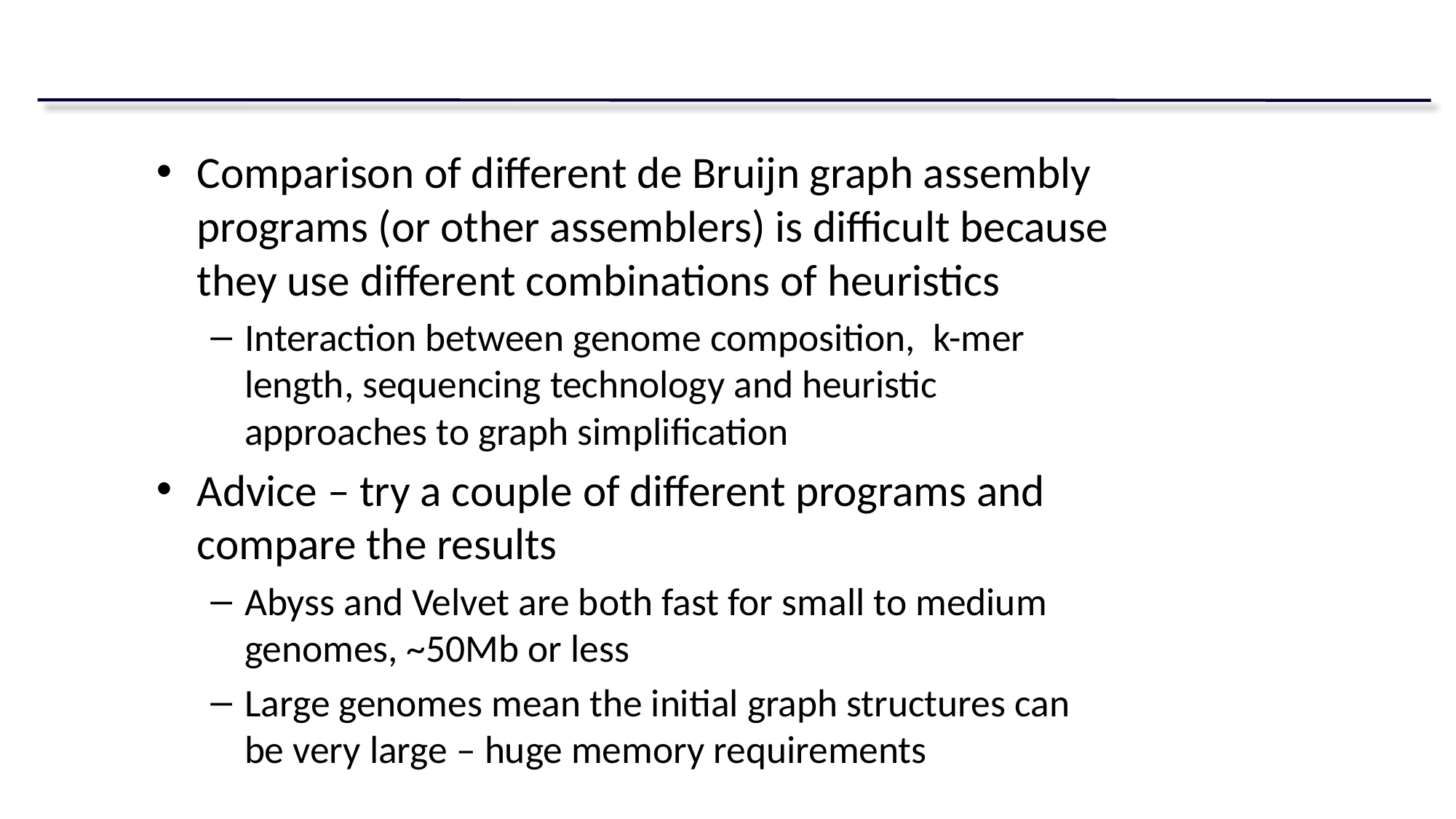

Comparison of different de Bruijn graph assembly programs (or other assemblers) is difficult because they use different combinations of heuristics
Interaction between genome composition,  k-mer length, sequencing technology and heuristic approaches to graph simplification
Advice – try a couple of different programs and compare the results
Abyss and Velvet are both fast for small to medium genomes, ~50Mb or less
Large genomes mean the initial graph structures can be very large – huge memory requirements
16